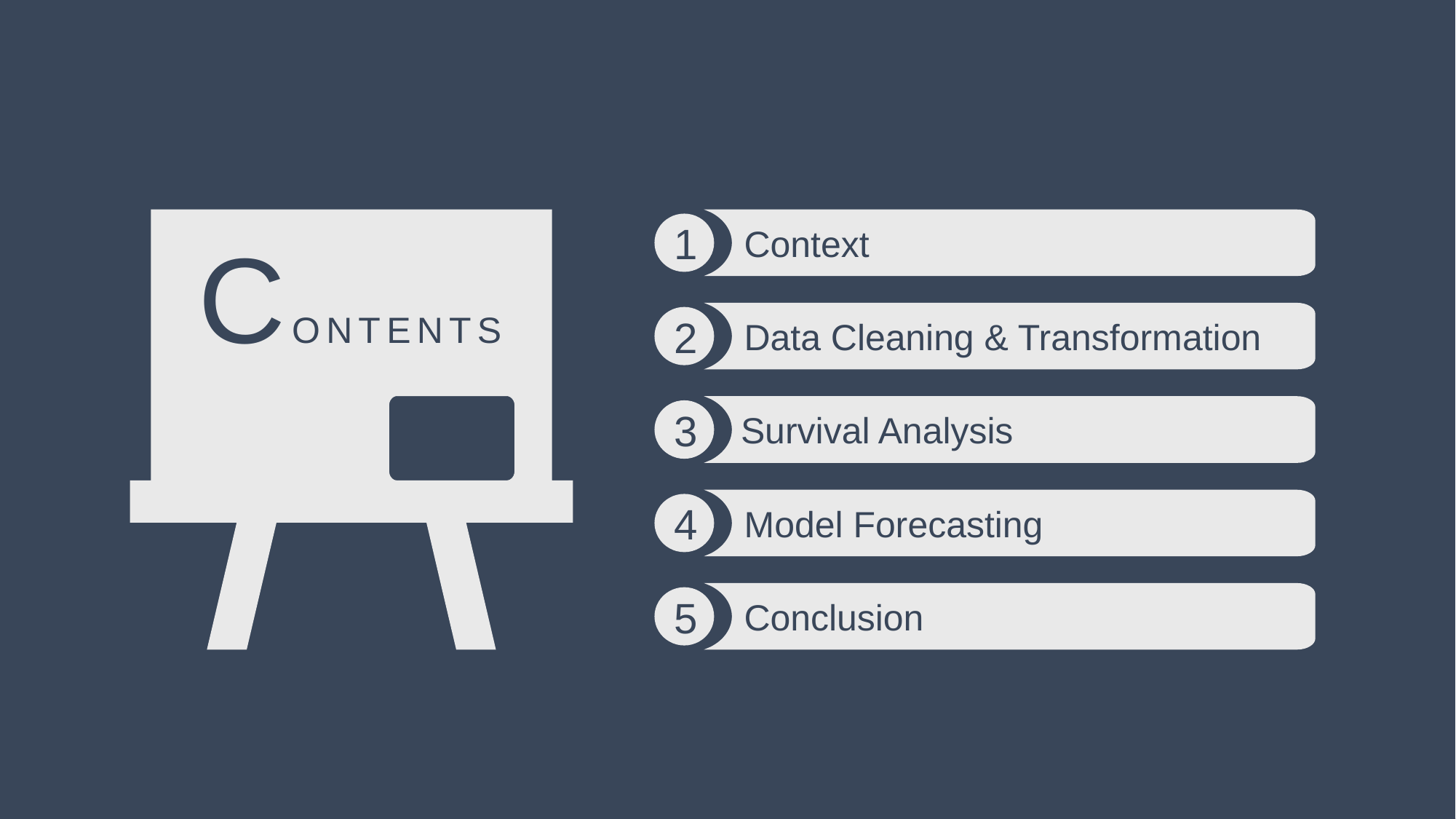

CONTENTS

 Context
1
 Data Cleaning & Transformation
2
 Survival Analysis
3
 Model Forecasting
4
 Conclusion
5